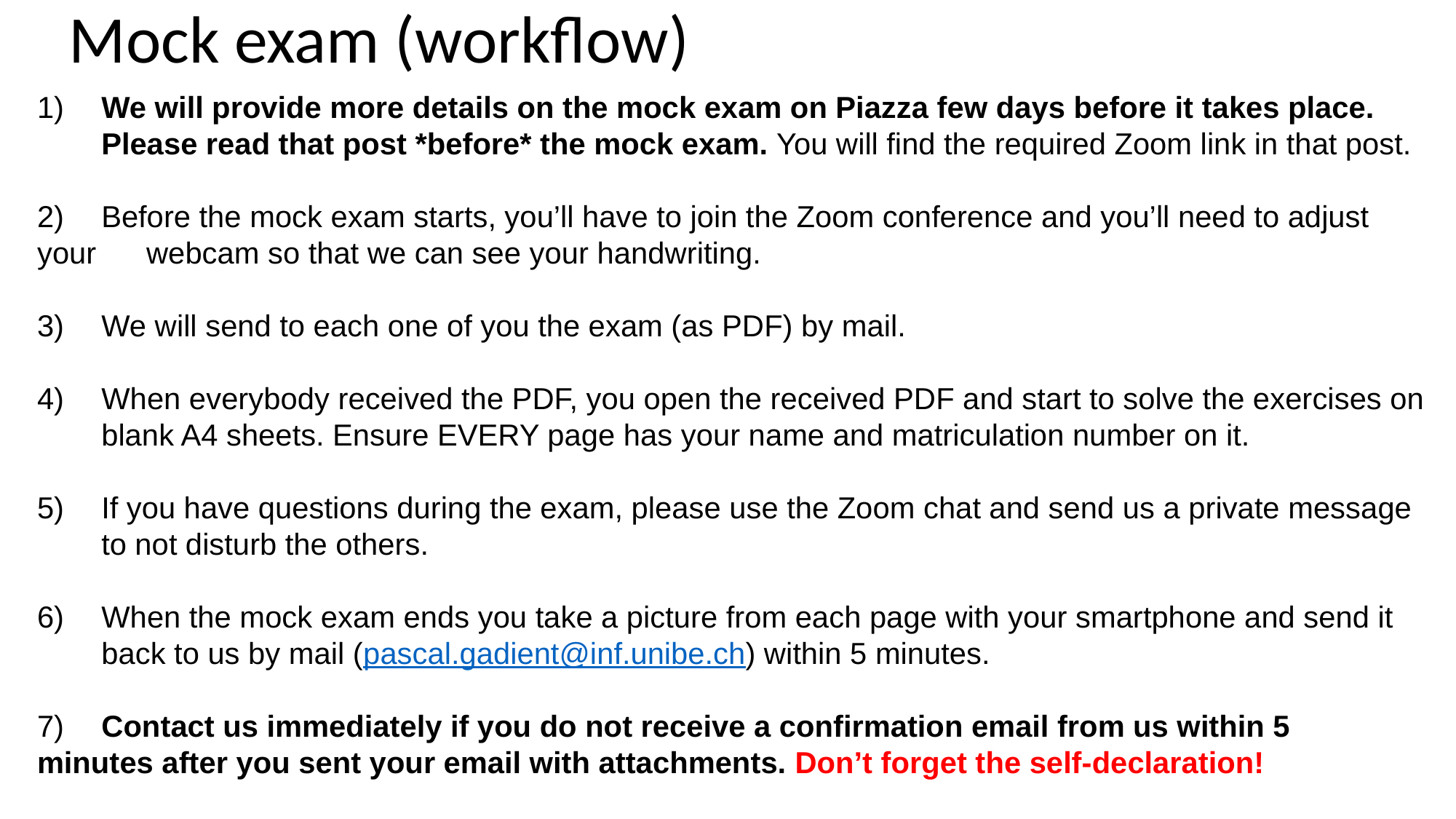

# Mock exam (workflow)
1)	We will provide more details on the mock exam on Piazza few days before it takes place. 	Please read that post *before* the mock exam. You will find the required Zoom link in that post.

2)	Before the mock exam starts, you’ll have to join the Zoom conference and you’ll need to adjust your 	webcam so that we can see your handwriting.

3)	We will send to each one of you the exam (as PDF) by mail.

4)	When everybody received the PDF, you open the received PDF and start to solve the exercises on 	blank A4 sheets. Ensure EVERY page has your name and matriculation number on it.

5)	If you have questions during the exam, please use the Zoom chat and send us a private message 	to not disturb the others.

6)	When the mock exam ends you take a picture from each page with your smartphone and send it 	back to us by mail (pascal.gadient@inf.unibe.ch) within 5 minutes.

7)	Contact us immediately if you do not receive a confirmation email from us within 5 	minutes after you sent your email with attachments. Don’t forget the self-declaration!